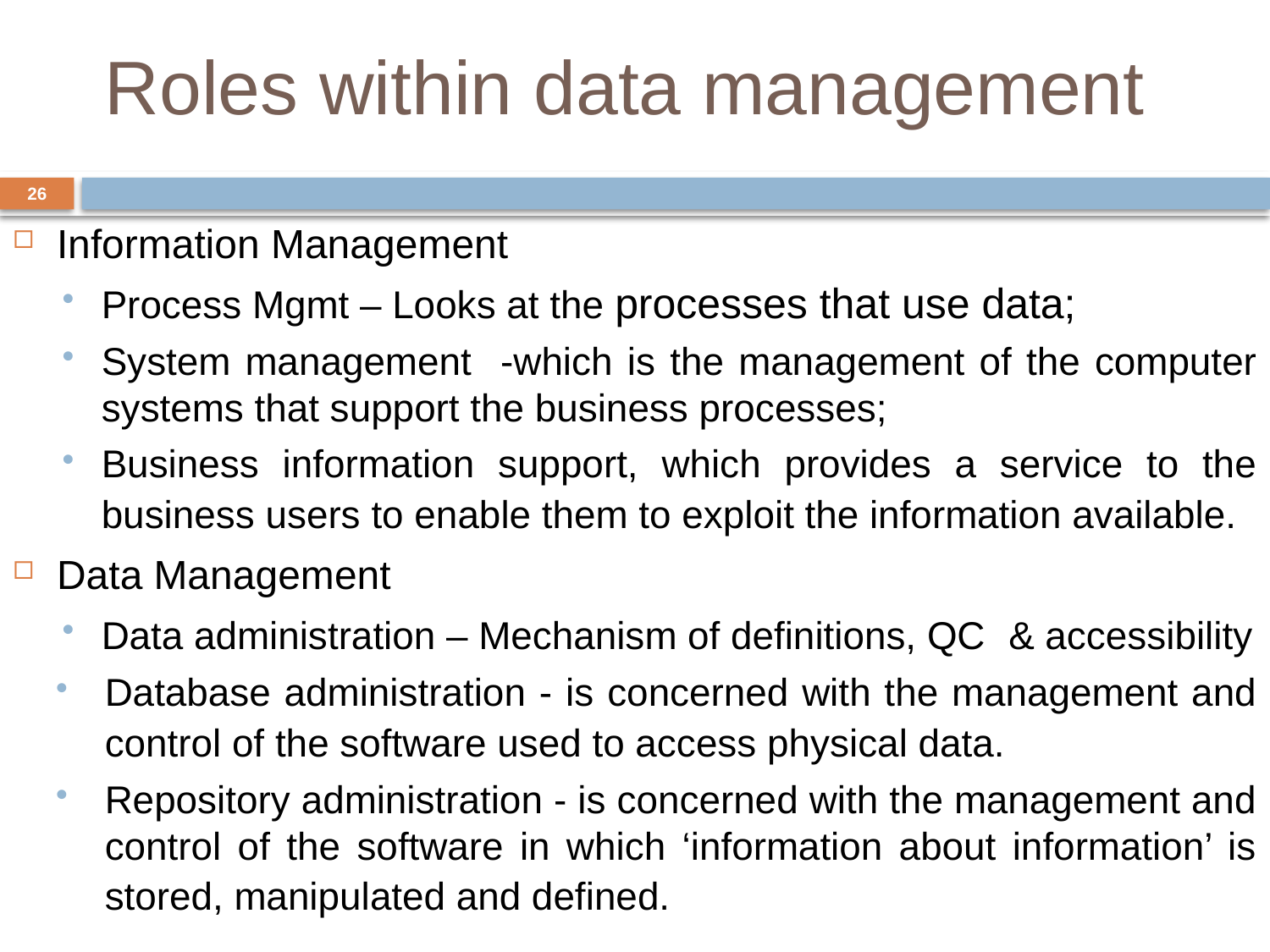

# Roles within data management
26
Information Management
Process Mgmt – Looks at the processes that use data;
System management  -which is the management of the computer systems that support the business processes;
Business information support, which provides a service to the business users to enable them to exploit the information available.
Data Management
Data administration – Mechanism of definitions, QC  & accessibility
Database administration - is concerned with the management and control of the software used to access physical data.
Repository administration - is concerned with the management and control of the software in which ‘information about information’ is stored, manipulated and defined.